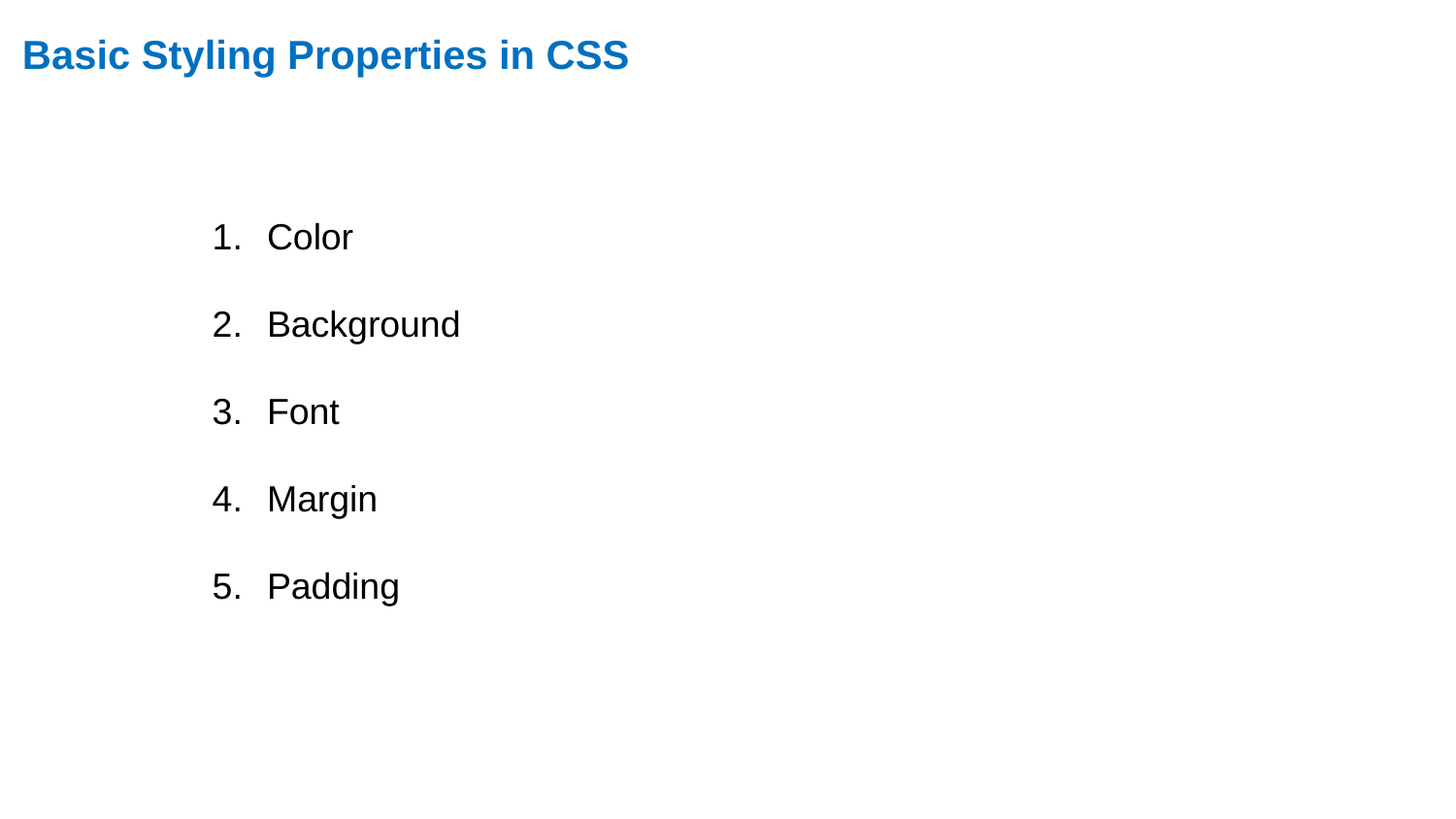

# Basic Styling Properties in CSS
Color

Background

Font

Margin

Padding